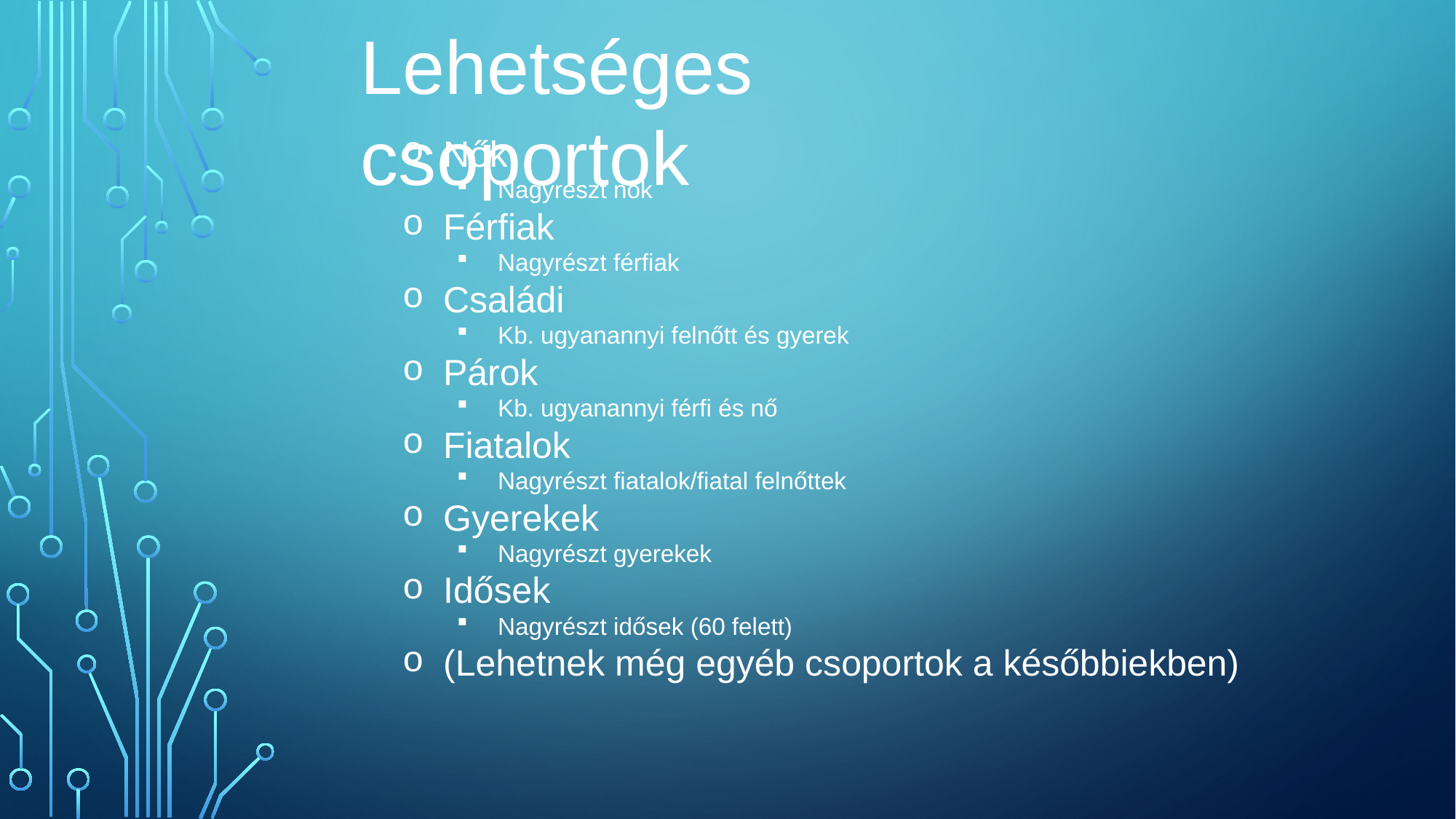

Lehetséges csoportok
Nők
Nagyrészt nők
Férfiak
Nagyrészt férfiak
Családi
Kb. ugyanannyi felnőtt és gyerek
Párok
Kb. ugyanannyi férfi és nő
Fiatalok
Nagyrészt fiatalok/fiatal felnőttek
Gyerekek
Nagyrészt gyerekek
Idősek
Nagyrészt idősek (60 felett)
(Lehetnek még egyéb csoportok a későbbiekben)